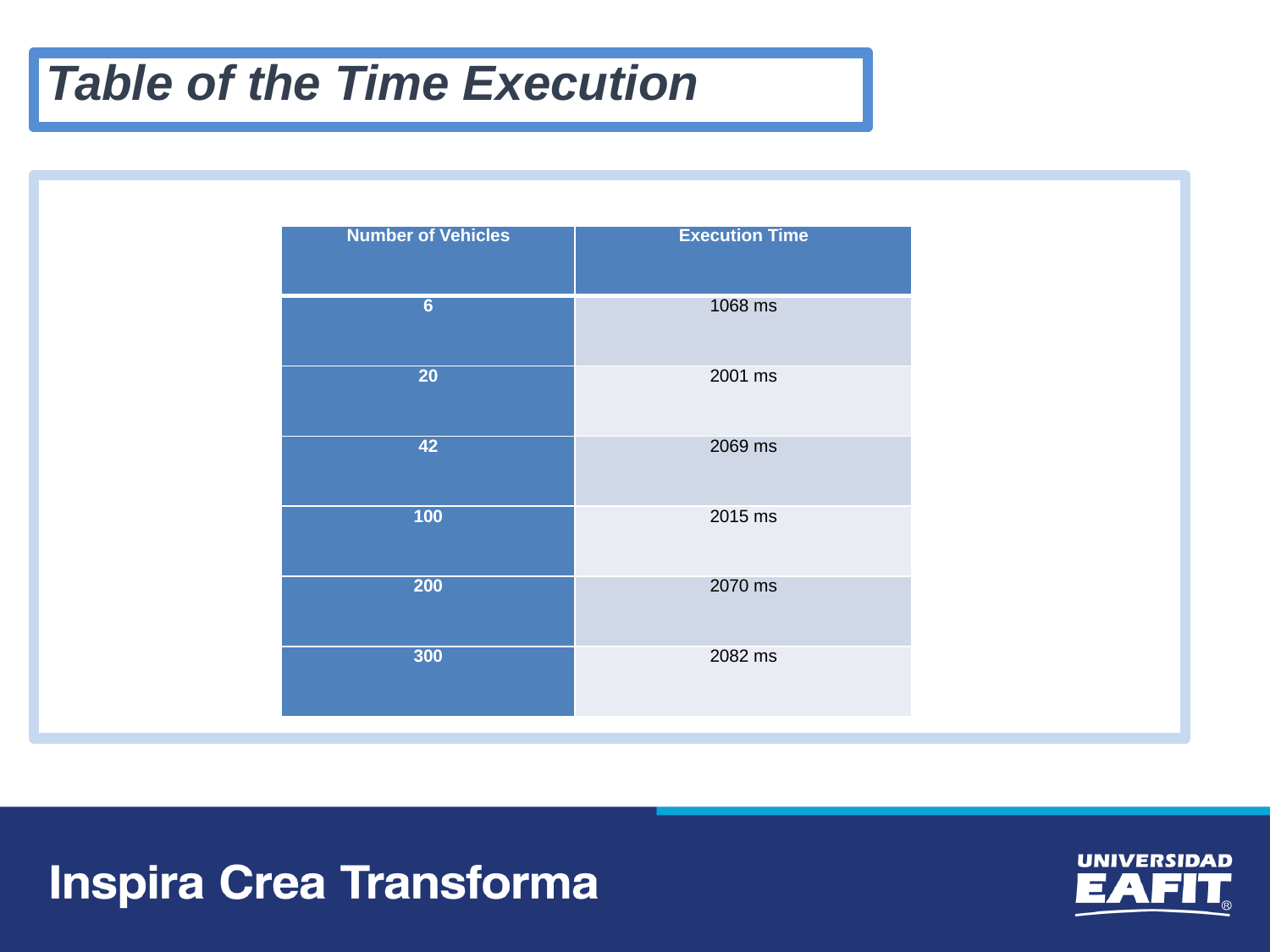

Table of the Time Execution

| Number of Vehicles | Execution Time |
| --- | --- |
| 6 | 1068 ms |
| 20 | 2001 ms |
| 42 | 2069 ms |
| 100 | 2015 ms |
| 200 | 2070 ms |
| 300 | 2082 ms |